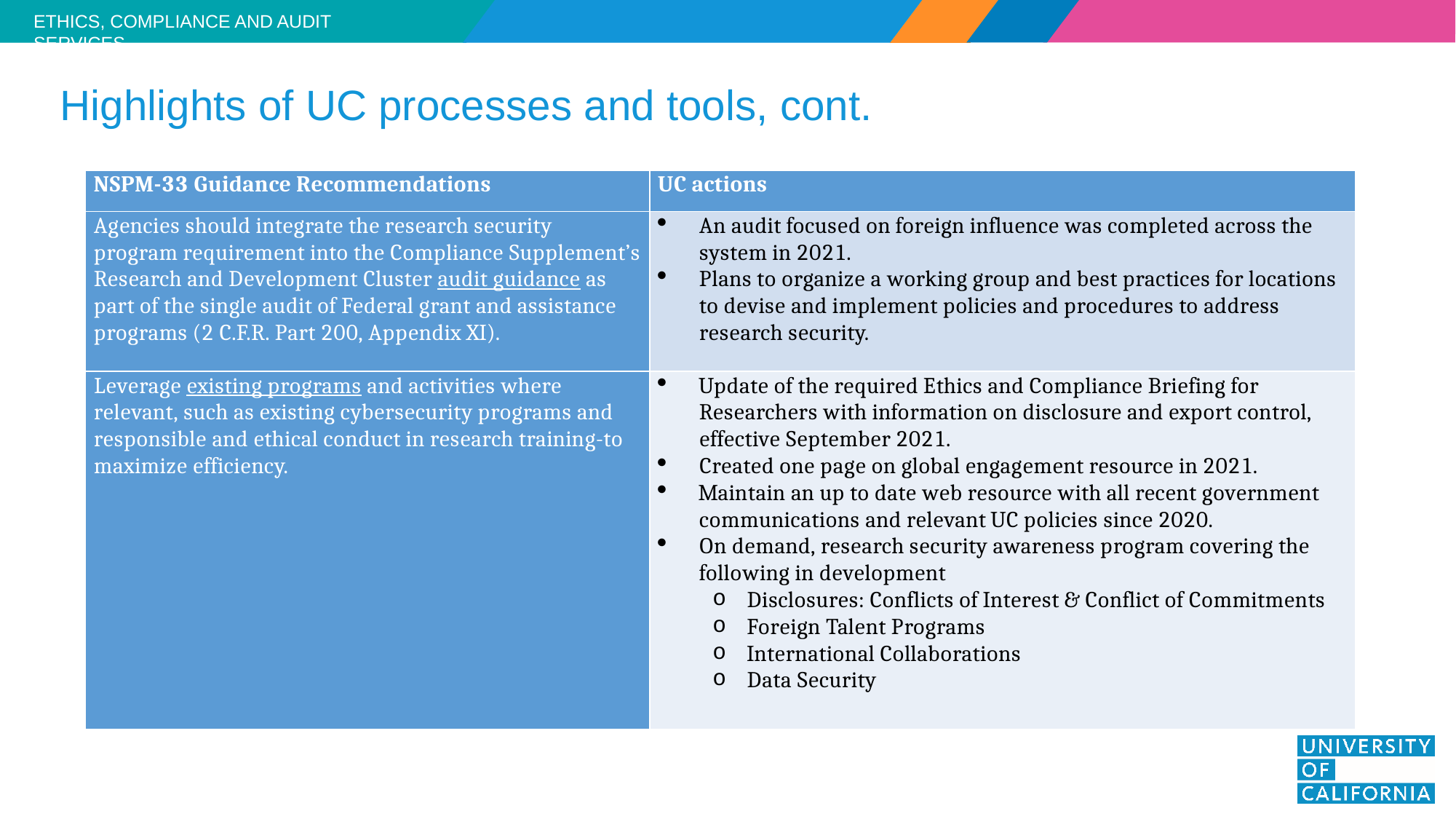

# Highlights of UC processes and tools, cont.
| NSPM-33 Guidance Recommendations | UC actions |
| --- | --- |
| Agencies should integrate the research security program requirement into the Compliance Supplement’s Research and Development Cluster audit guidance as part of the single audit of Federal grant and assistance programs (2 C.F.R. Part 200, Appendix XI). | An audit focused on foreign influence was completed across the system in 2021. Plans to organize a working group and best practices for locations to devise and implement policies and procedures to address research security. |
| Leverage existing programs and activities where relevant, such as existing cybersecurity programs and responsible and ethical conduct in research training-to maximize efficiency. | Update of the required Ethics and Compliance Briefing for Researchers with information on disclosure and export control, effective September 2021. Created one page on global engagement resource in 2021. Maintain an up to date web resource with all recent government communications and relevant UC policies since 2020. On demand, research security awareness program covering the following in development Disclosures: Conflicts of Interest & Conflict of Commitments Foreign Talent Programs International Collaborations Data Security |